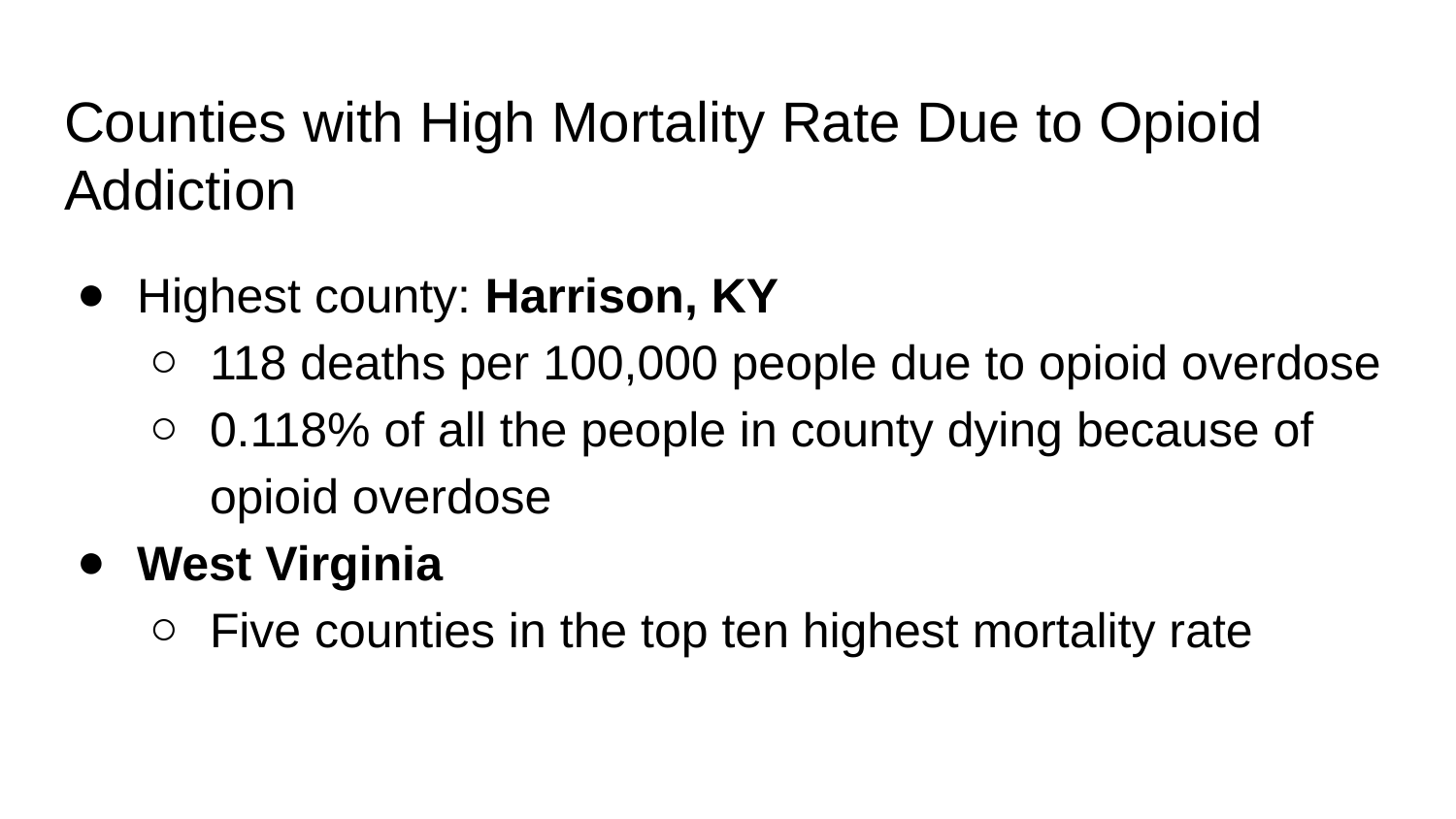

# Counties with High Mortality Rate Due to Opioid Addiction

Highest county: Harrison, KY
118 deaths per 100,000 people due to opioid overdose
0.118% of all the people in county dying because of opioid overdose
West Virginia
Five counties in the top ten highest mortality rate